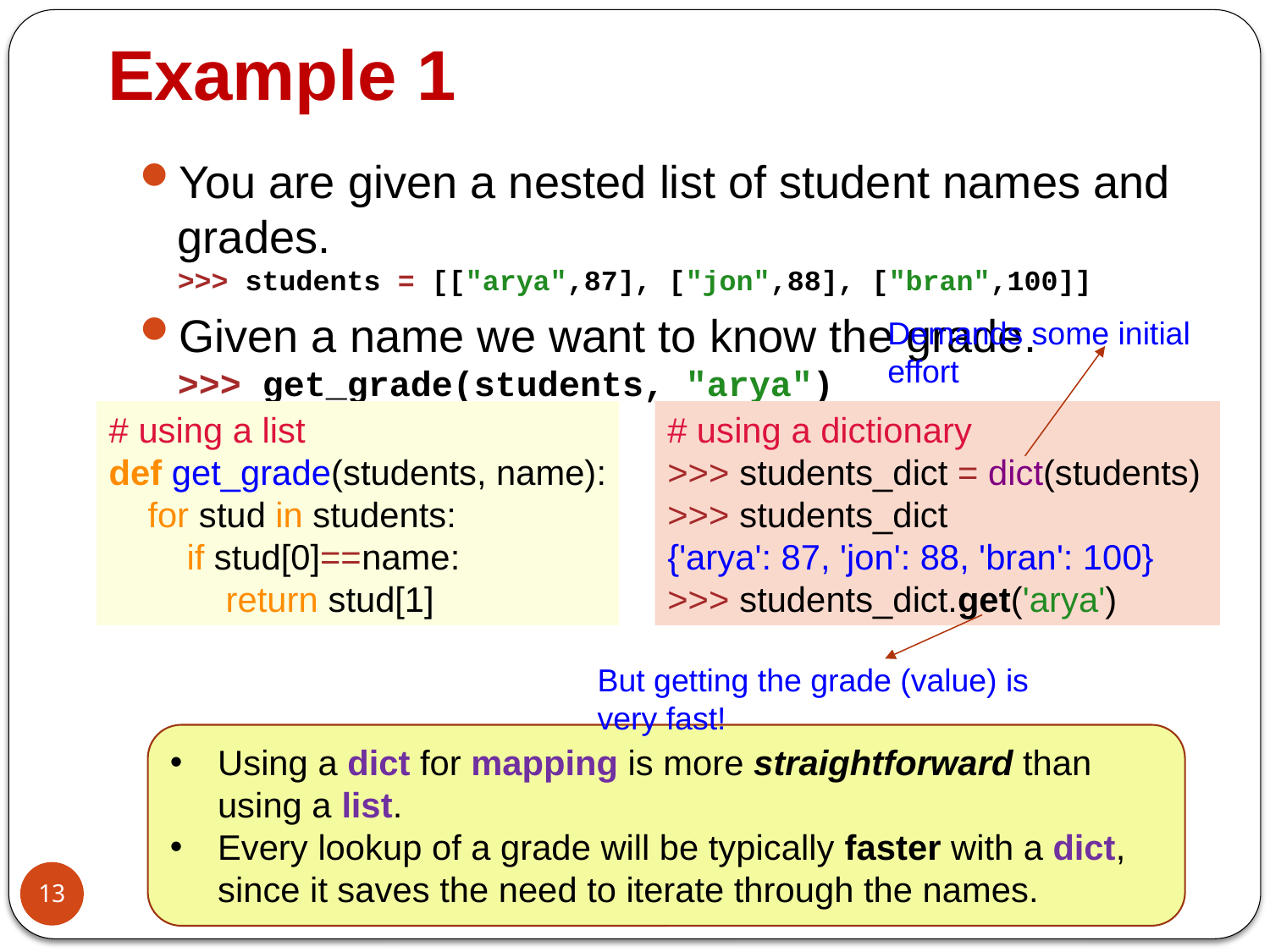

# Example 1
You are given a nested list of student names and grades.
>>> students = [["arya",87], ["jon",88], ["bran",100]]
Given a name we want to know the grade.
>>> get_grade(students, "arya")
87

Demands some initial effort
# using a list def get_grade(students, name):     for stud in students:         if stud[0]==name:             return stud[1]
# using a dictionary >>> students_dict = dict(students) >>> students_dict {'arya': 87, 'jon': 88, 'bran': 100}
>>> students_dict.get('arya')
But getting the grade (value) is very fast!
Using a dict for mapping is more straightforward than using a list.
Every lookup of a grade will be typically faster with a dict, since it saves the need to iterate through the names.
13